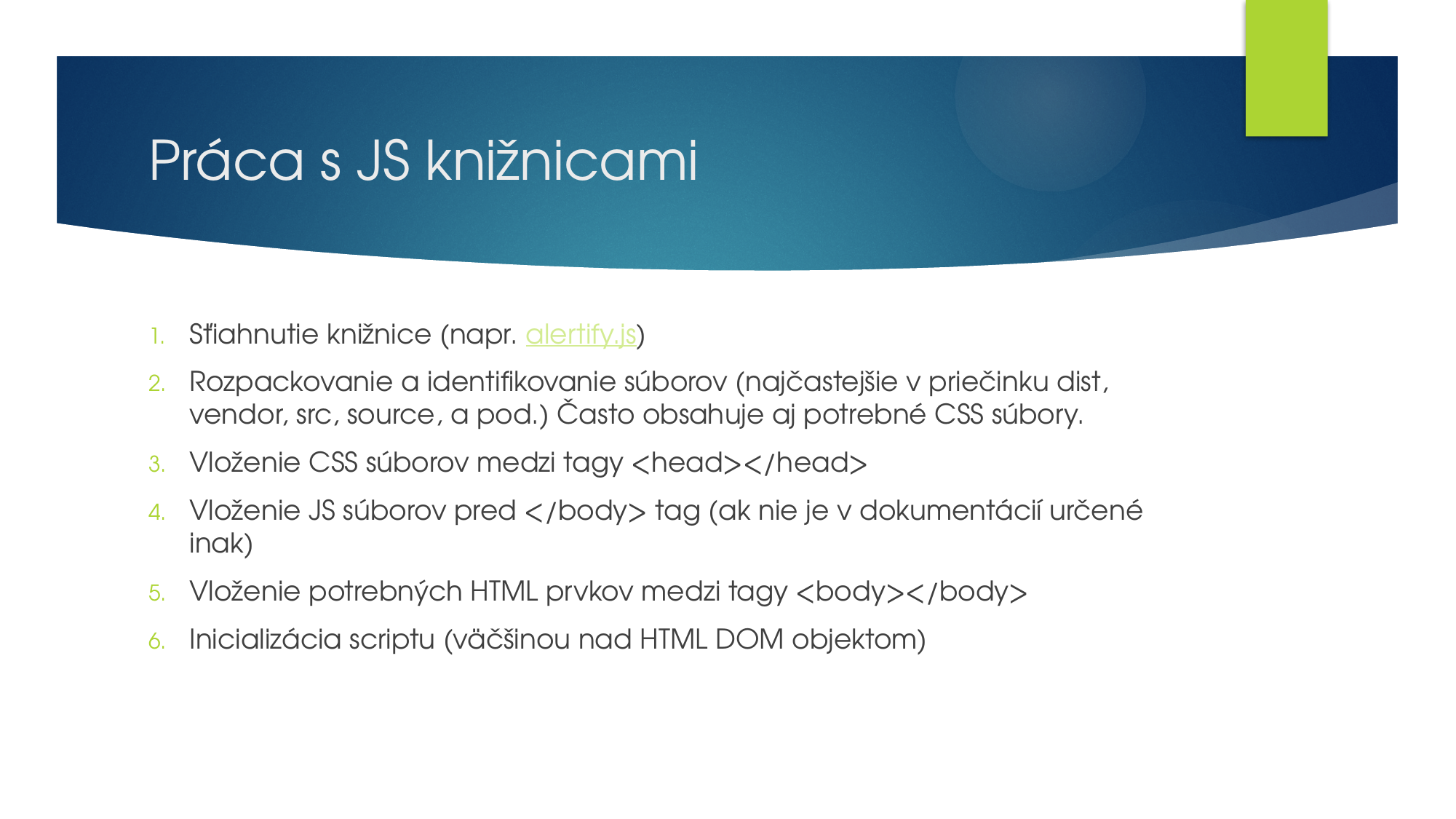

# Práca s JS knižnicami
Sťiahnutie knižnice (napr. alertify.js)
Rozpackovanie a identifikovanie súborov (najčastejšie v priečinku dist, vendor, src, source, a pod.) Často obsahuje aj potrebné CSS súbory.
Vloženie CSS súborov medzi tagy <head></head>
Vloženie JS súborov pred </body> tag (ak nie je v dokumentácií určené inak)
Vloženie potrebných HTML prvkov medzi tagy <body></body>
Inicializácia scriptu (väčšinou nad HTML DOM objektom)